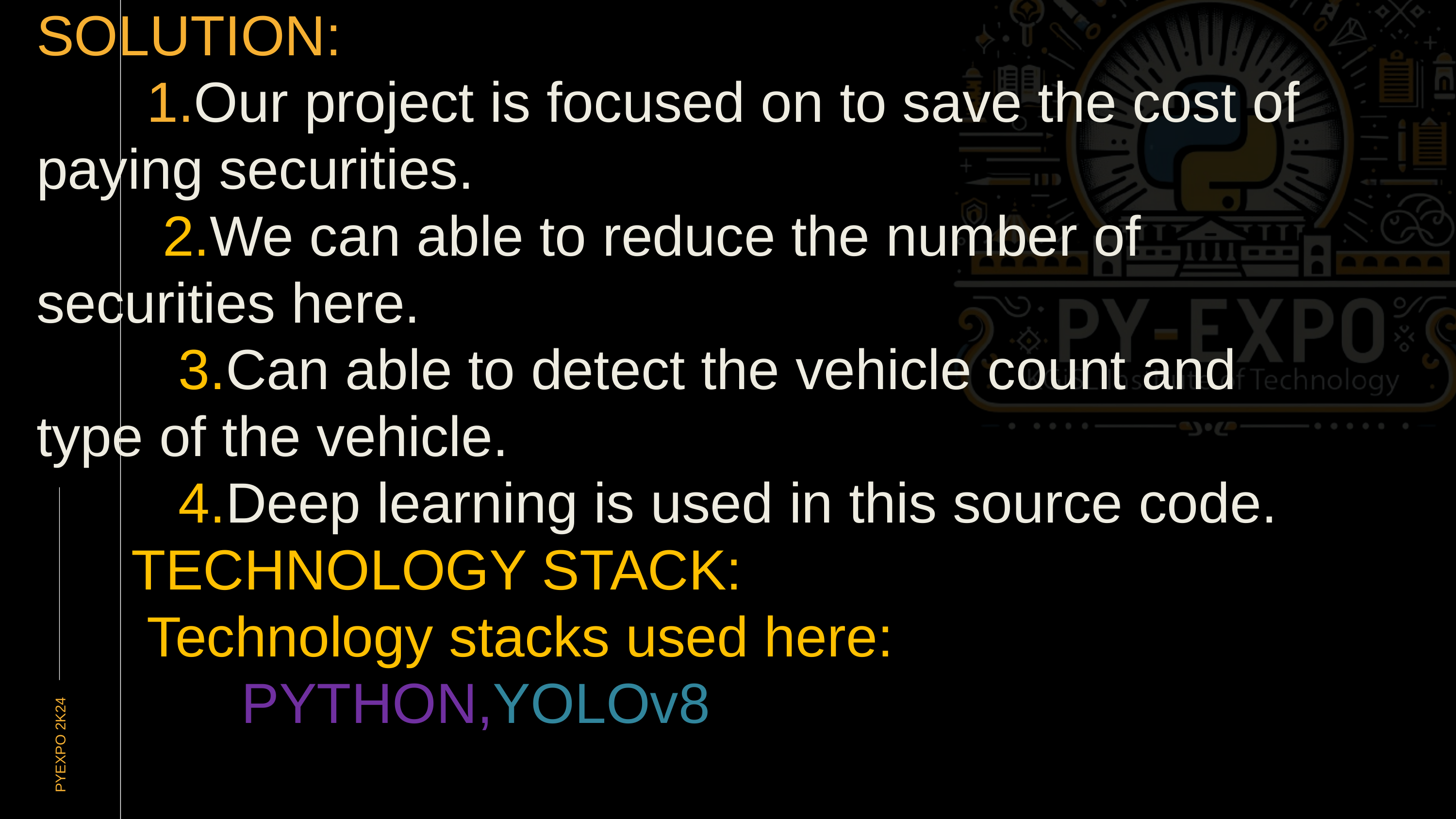

SOLUTION:
       1.Our project is focused on to save the cost of paying securities.
        2.We can able to reduce the number of securities here.
         3.Can able to detect the vehicle count and type of the vehicle.
         4.Deep learning is used in this source code.
      TECHNOLOGY STACK:
       Technology stacks used here:
             PYTHON,YOLOv8

PYEXPO 2K24